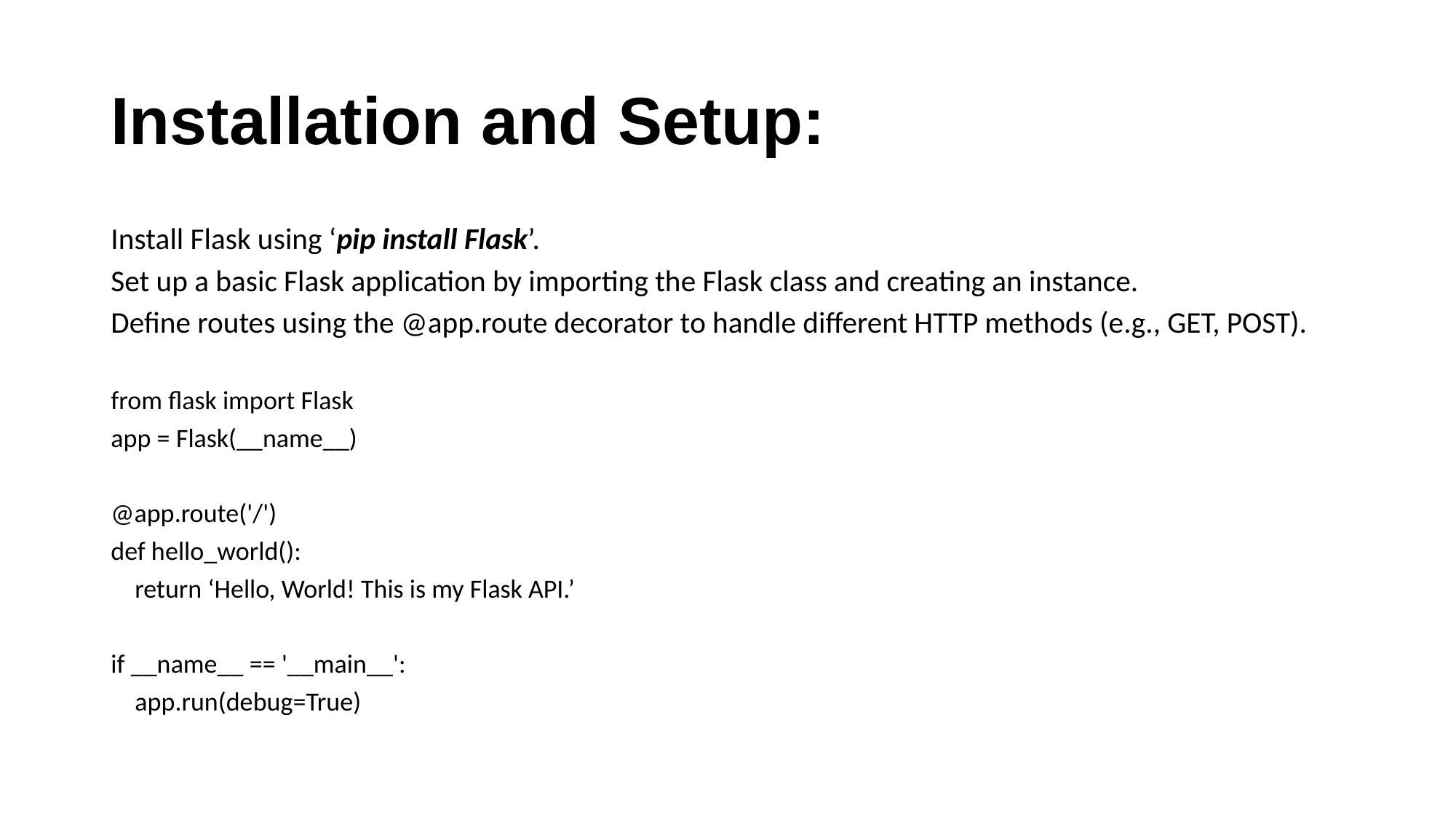

# Installation and Setup:
Install Flask using ‘pip install Flask’.
Set up a basic Flask application by importing the Flask class and creating an instance.
Define routes using the @app.route decorator to handle different HTTP methods (e.g., GET, POST).

from flask import Flask
app = Flask(__name__)

@app.route('/')
def hello_world():
    return ‘Hello, World! This is my Flask API.’

if __name__ == '__main__':
    app.run(debug=True)